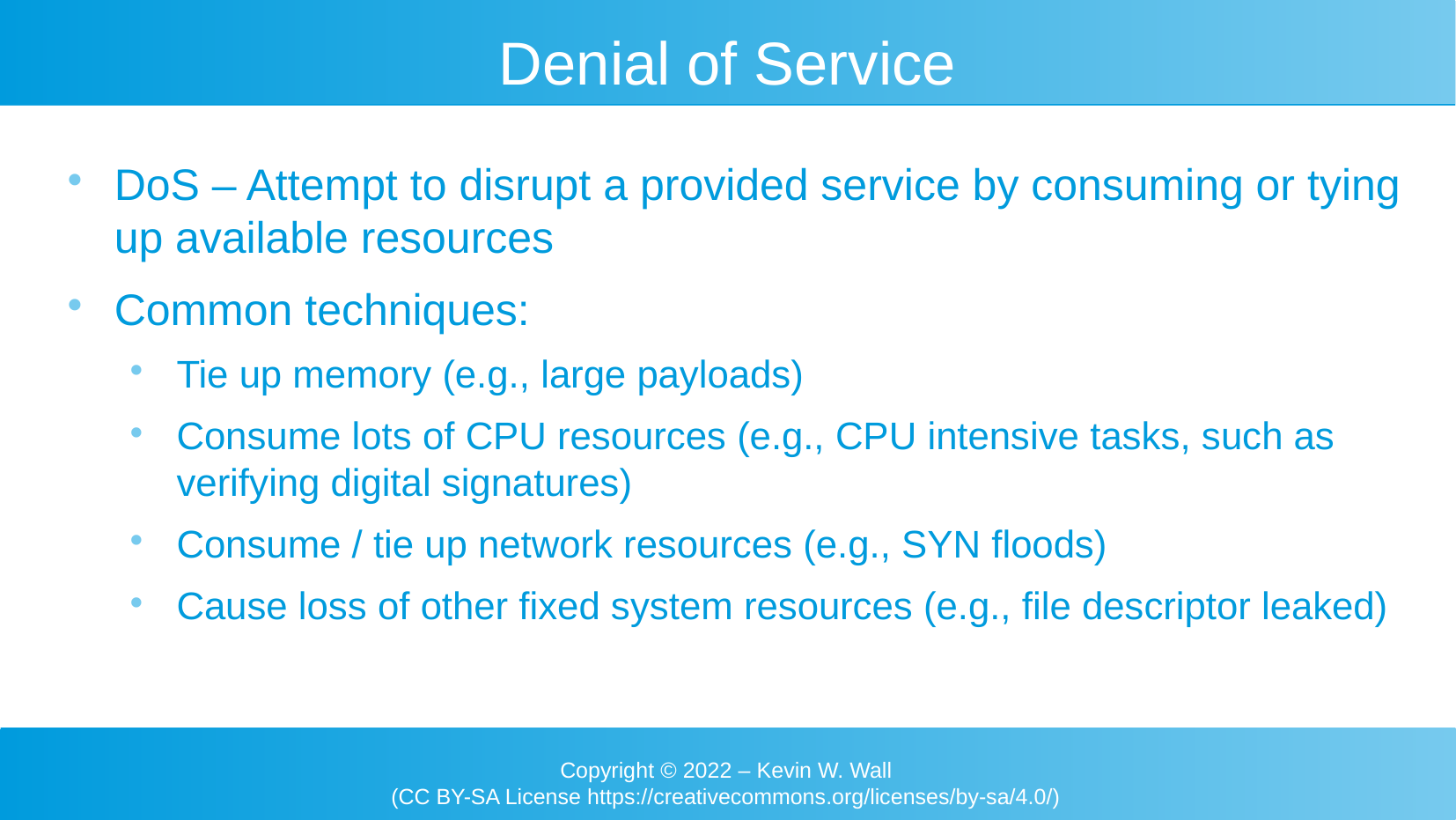

Denial of Service
DoS – Attempt to disrupt a provided service by consuming or tying up available resources
Common techniques:
Tie up memory (e.g., large payloads)
Consume lots of CPU resources (e.g., CPU intensive tasks, such as verifying digital signatures)
Consume / tie up network resources (e.g., SYN floods)
Cause loss of other fixed system resources (e.g., file descriptor leaked)